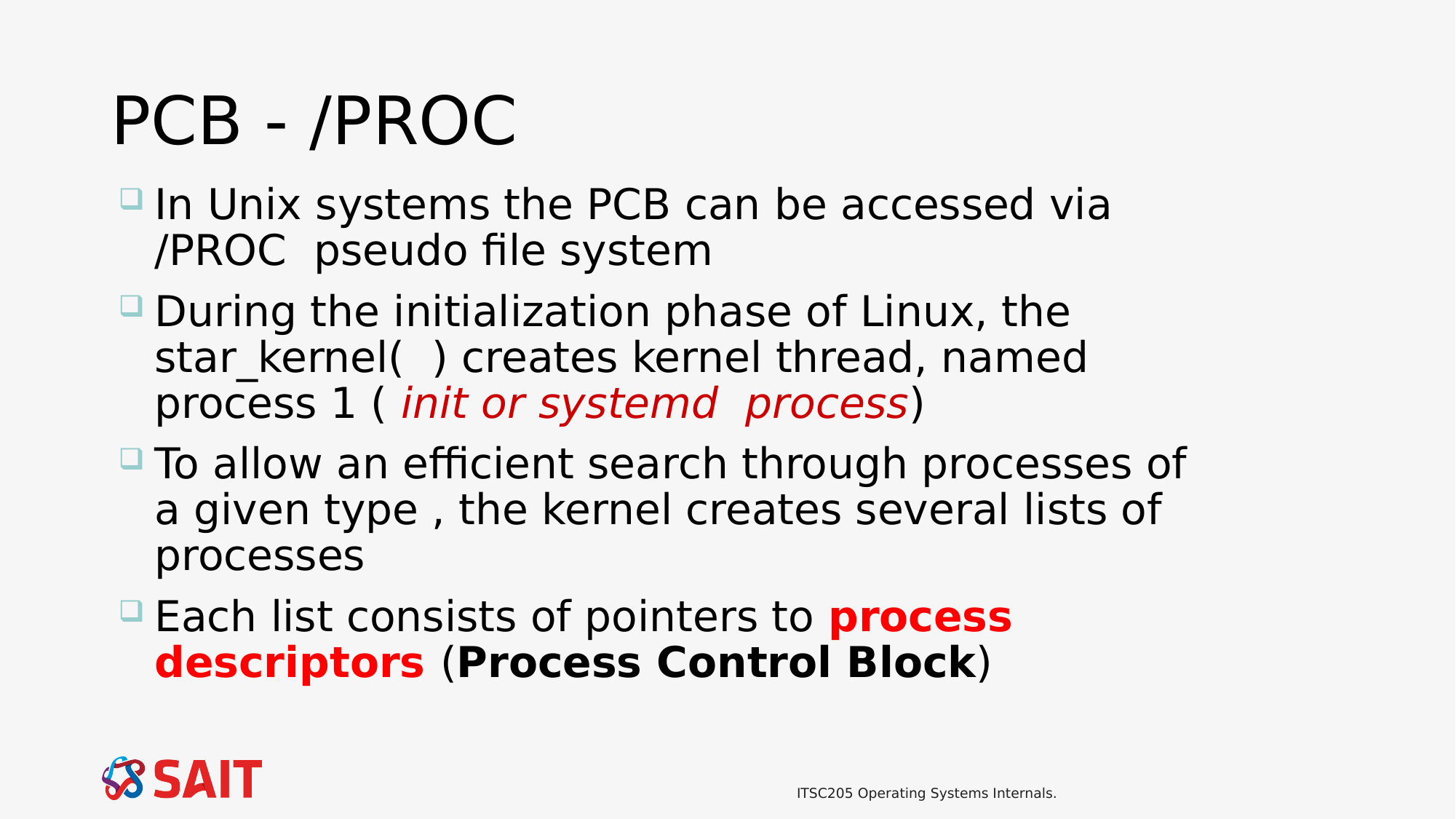

# PCB - /PROC
In Unix systems the PCB can be accessed via /PROC  pseudo file system
During the initialization phase of Linux, the star_kernel(  ) creates kernel thread, named process 1 ( init or systemd  process)
To allow an efficient search through processes of a given type , the kernel creates several lists of processes
Each list consists of pointers to process descriptors (Process Control Block)

ITSC205 Operating Systems Internals.